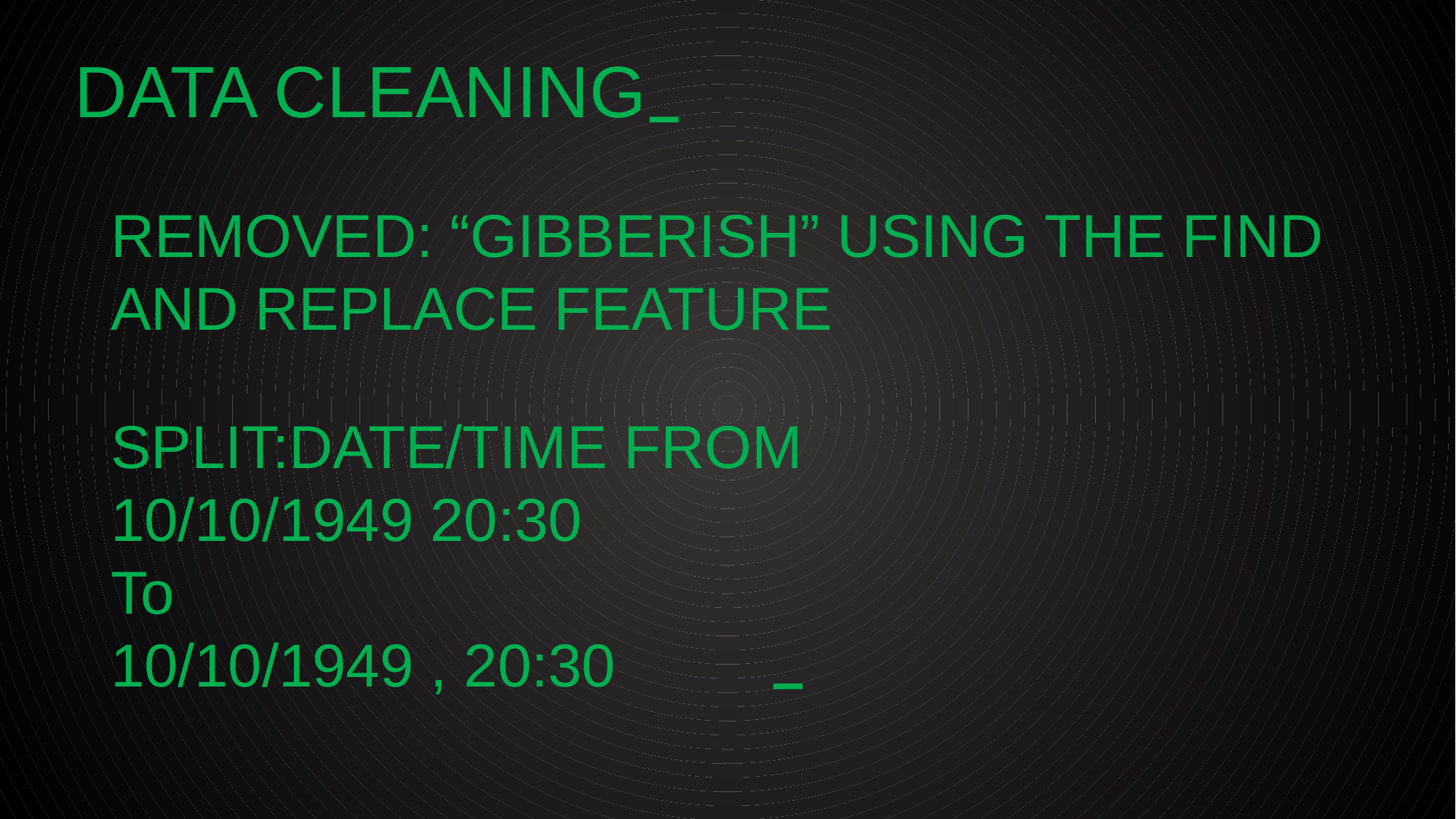

DATA CLEANING

REMOVED: “GIBBERISH” USING THE FIND AND REPLACE FEATURE
SPLIT:DATE/TIME FROM
10/10/1949 20:30
To
10/10/1949 , 20:30